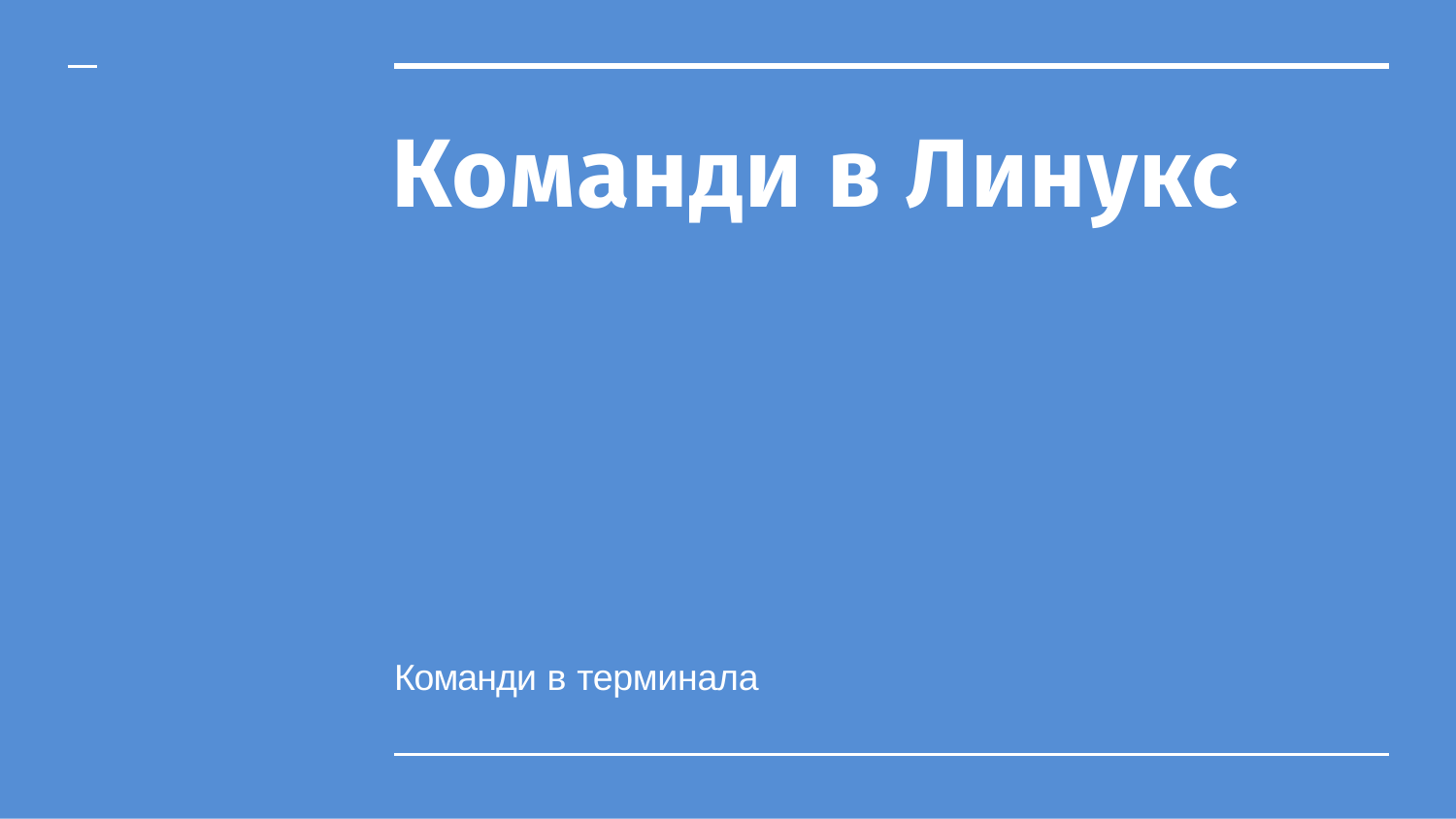

# Команди в Линукс
Команди в терминала